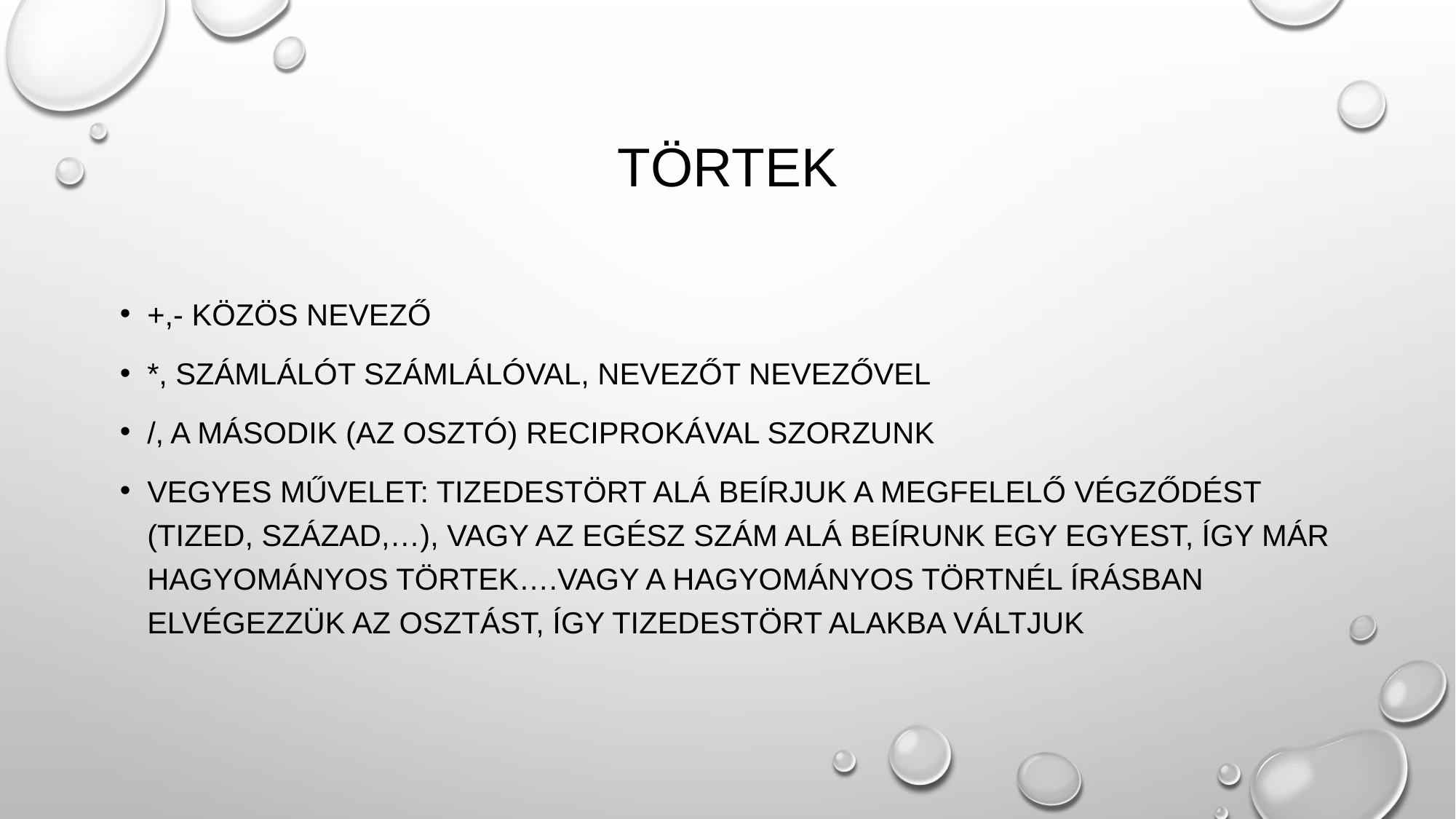

# Törtek
+,- közös nevező
*, számlálót számlálóval, nevezőt nevezővel
/, a második (az osztó) reciprokával szorzunk
Vegyes művelet: tizedestört alá beírjuk a megfelelő végződést (tized, század,…), vagy az egész szám alá beírunk egy egyest, így már hagyományos törtek….vagy a hagyományos törtnél írásban elvégezzük az osztást, így tizedestört alakba váltjuk